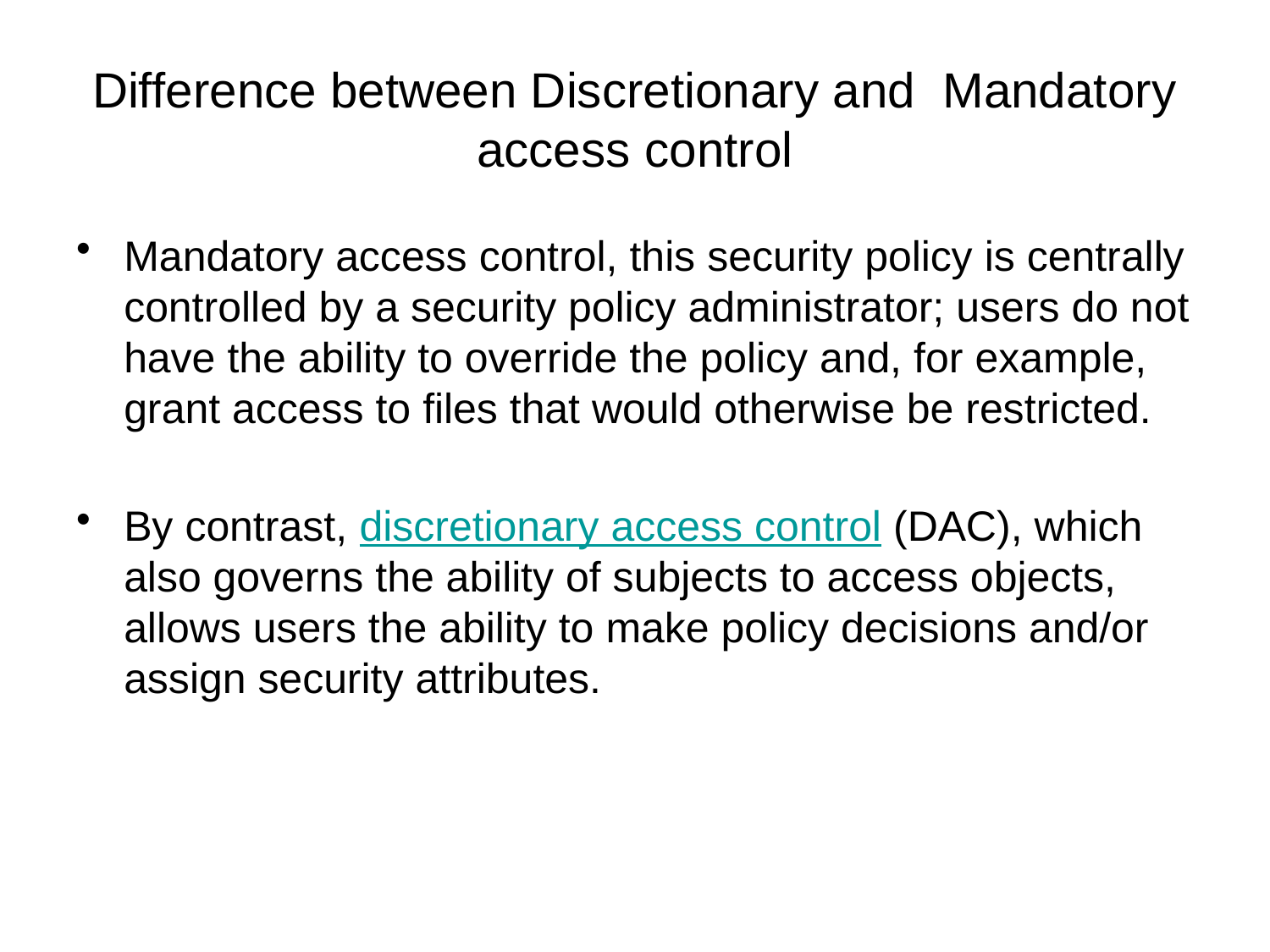

# Difference between Discretionary and  Mandatory access control
Mandatory access control, this security policy is centrally controlled by a security policy administrator; users do not have the ability to override the policy and, for example, grant access to files that would otherwise be restricted.

By contrast, discretionary access control (DAC), which also governs the ability of subjects to access objects, allows users the ability to make policy decisions and/or assign security attributes.